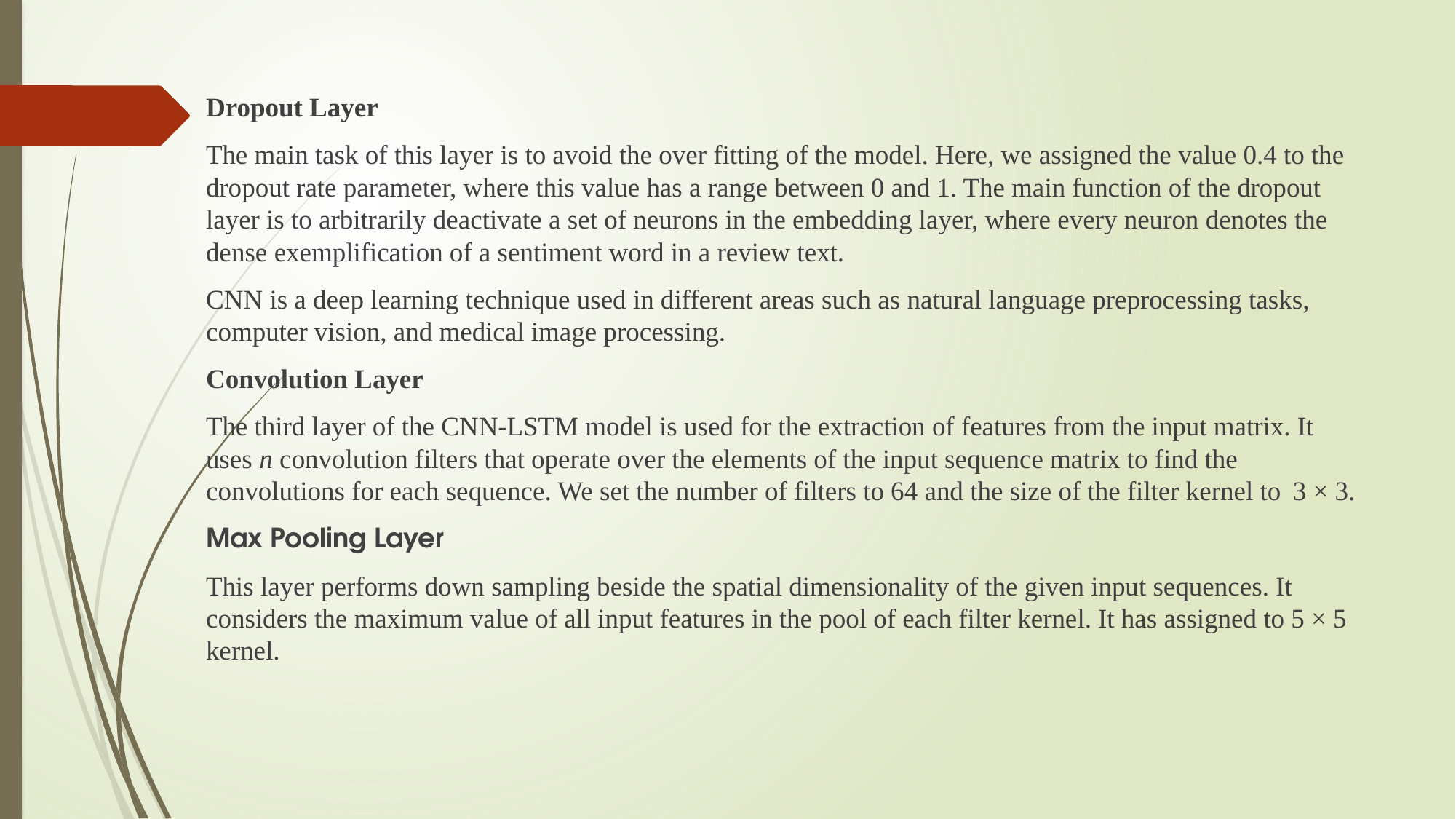

Dropout Layer
The main task of this layer is to avoid the over fitting of the model. Here, we assigned the value 0.4 to the dropout rate parameter, where this value has a range between 0 and 1. The main function of the dropout layer is to arbitrarily deactivate a set of neurons in the embedding layer, where every neuron denotes the dense exemplification of a sentiment word in a review text.
CNN is a deep learning technique used in different areas such as natural language preprocessing tasks, computer vision, and medical image processing.
Convolution Layer
The third layer of the CNN-LSTM model is used for the extraction of features from the input matrix. It uses n convolution filters that operate over the elements of the input sequence matrix to find the convolutions for each sequence. We set the number of filters to 64 and the size of the filter kernel to  3 × 3.
Max Pooling Layer
This layer performs down sampling beside the spatial dimensionality of the given input sequences. It considers the maximum value of all input features in the pool of each filter kernel. It has assigned to 5 × 5 kernel.